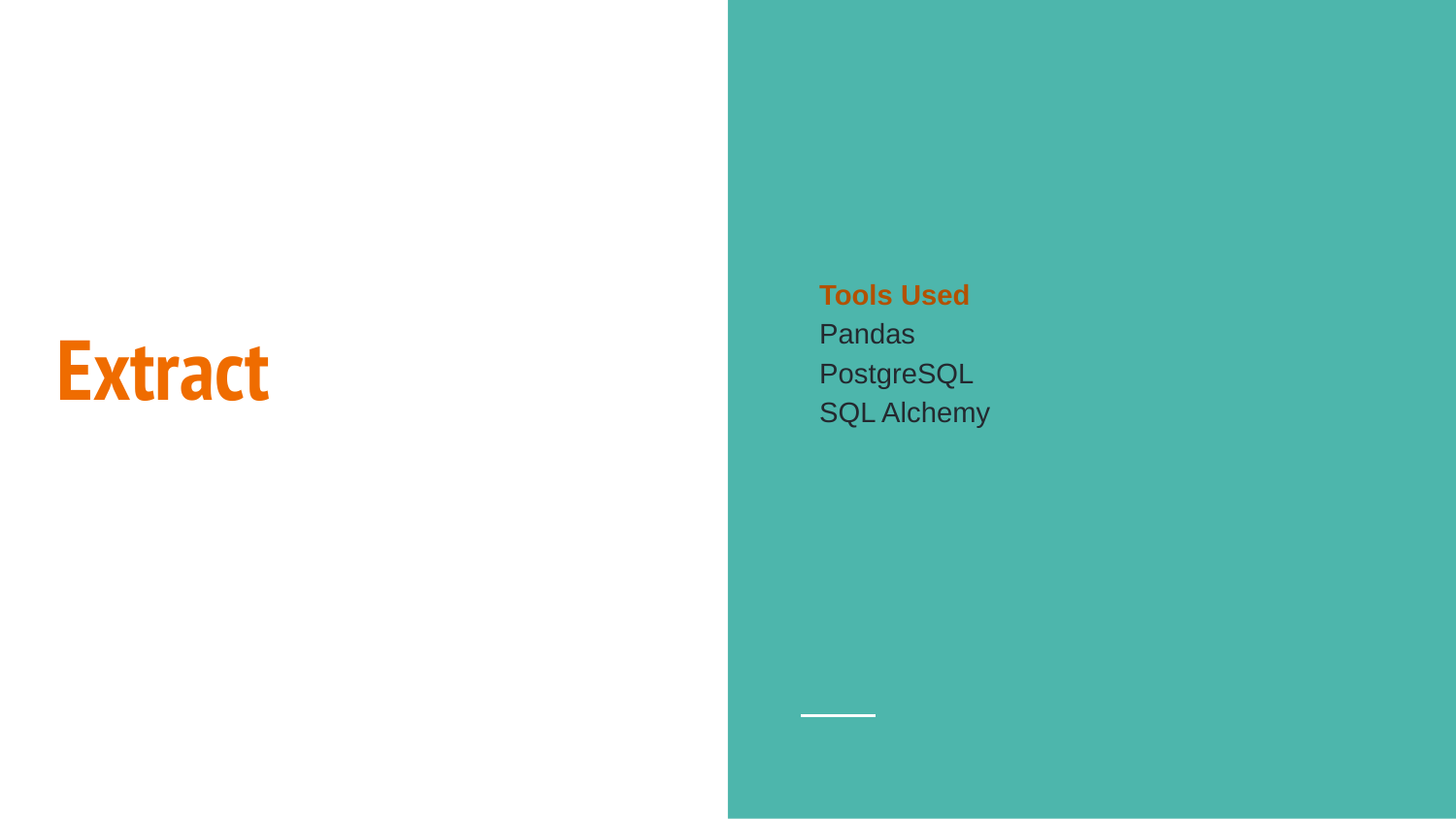

Tools Used
Pandas
PostgreSQL
SQL Alchemy

# Extract